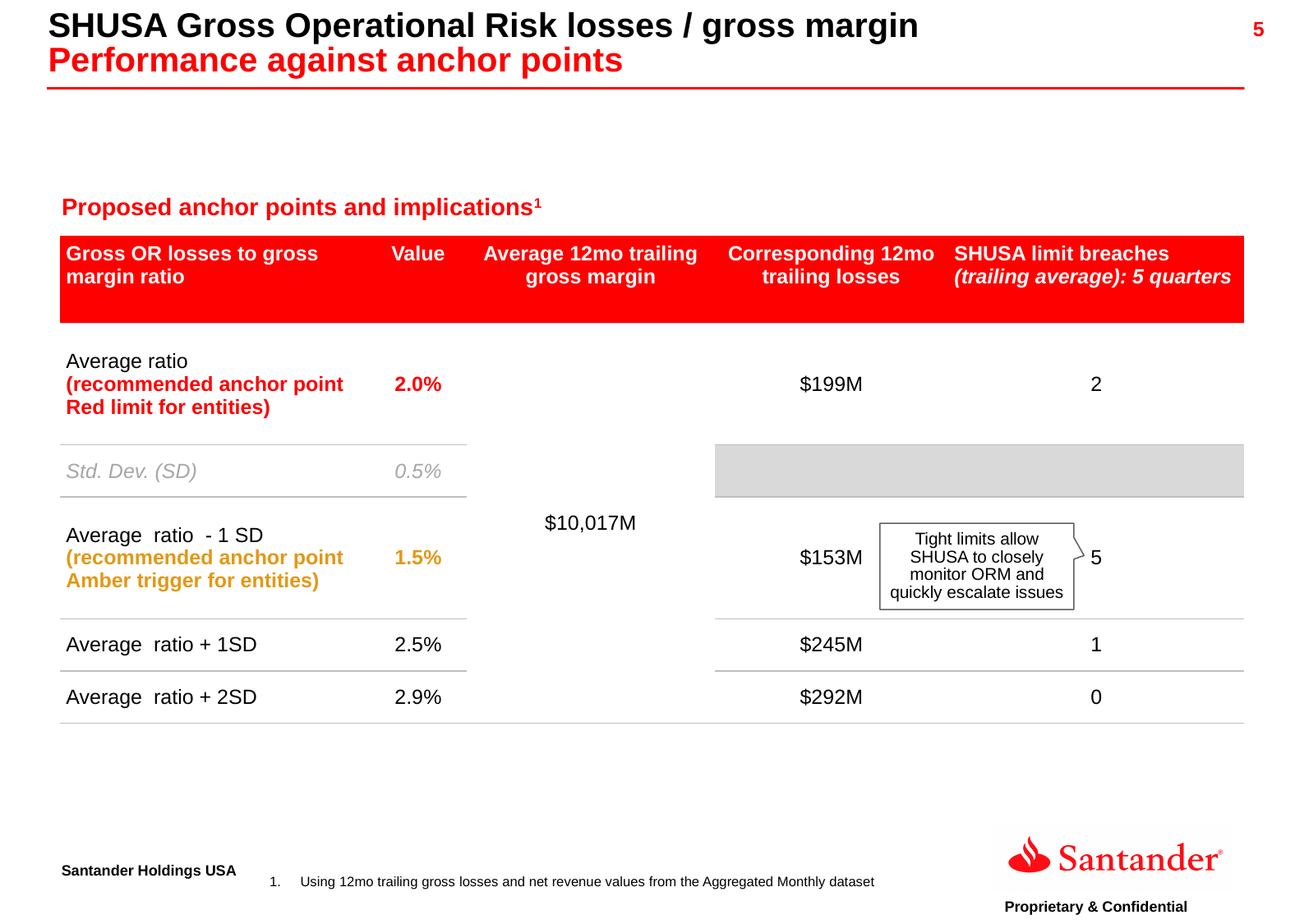

SHUSA Gross Operational Risk losses / gross margin
Performance against anchor points
Proposed anchor points and implications1
| Gross OR losses to gross margin ratio | Value | Average 12mo trailing gross margin | Corresponding 12mo trailing losses | SHUSA limit breaches (trailing average): 5 quarters |
| --- | --- | --- | --- | --- |
| Average ratio (recommended anchor point Red limit for entities) | 2.0% | $10,017M | $199M | 2 |
| Std. Dev. (SD) | 0.5% |  |  |  |
| Average ratio - 1 SD (recommended anchor point Amber trigger for entities) | 1.5% |  | $153M | 5 |
| Average ratio + 1SD | 2.5% |  | $245M | 1 |
| Average ratio + 2SD | 2.9% |  | $292M | 0 |
Tight limits allow SHUSA to closely monitor ORM and quickly escalate issues
Using 12mo trailing gross losses and net revenue values from the Aggregated Monthly dataset